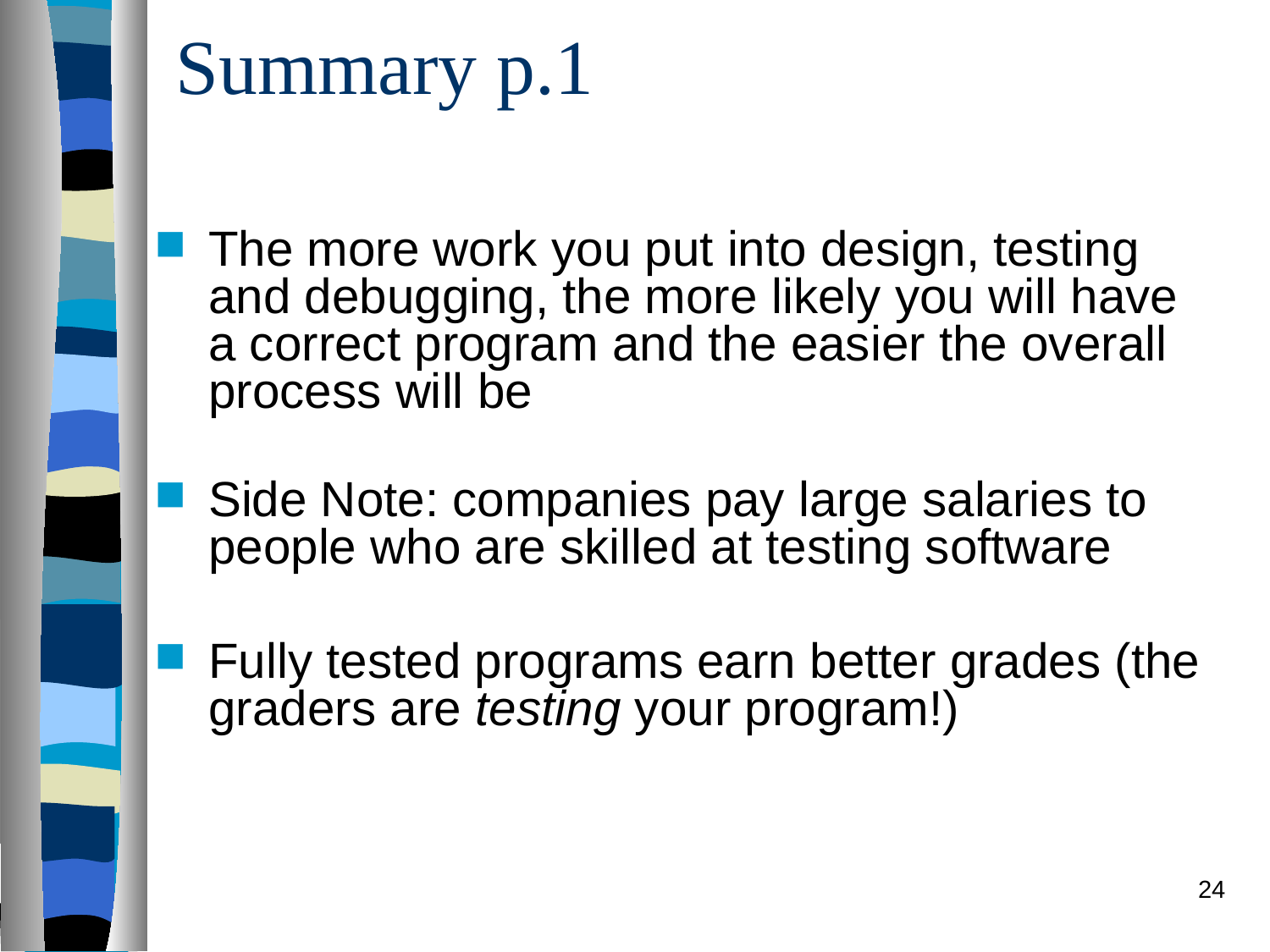

# Summary p.1
The more work you put into design, testing and debugging, the more likely you will have a correct program and the easier the overall process will be
Side Note: companies pay large salaries to people who are skilled at testing software

Fully tested programs earn better grades (the graders are testing your program!)
24